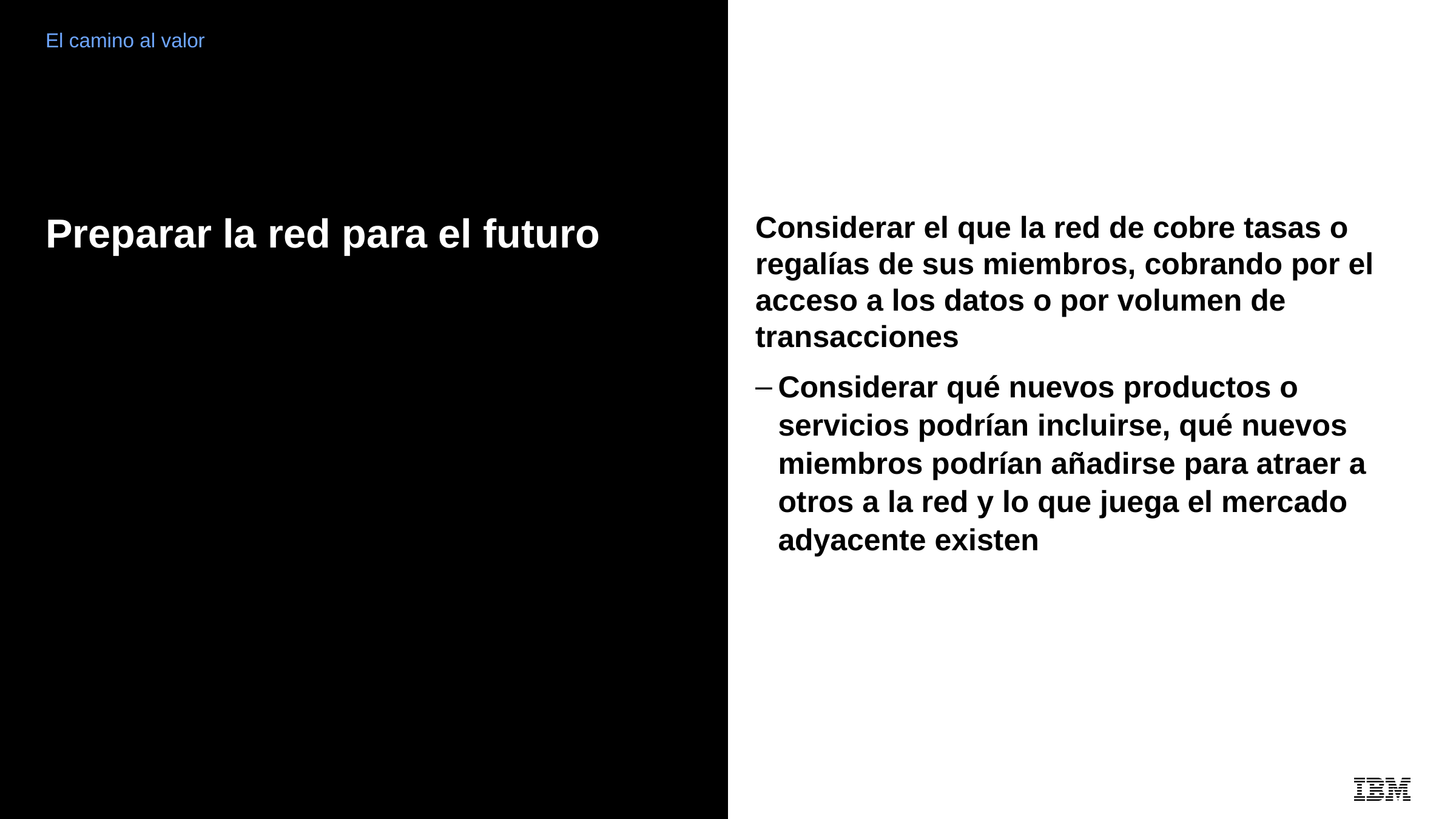

El camino al valor

Preparar la red para el futuro

Considerar el que la red de cobre tasas o regalías de sus miembros, cobrando por el acceso a los datos o por volumen de transacciones
Considerar qué nuevos productos o servicios podrían incluirse, qué nuevos miembros podrían añadirse para atraer a otros a la red y lo que juega el mercado adyacente existen